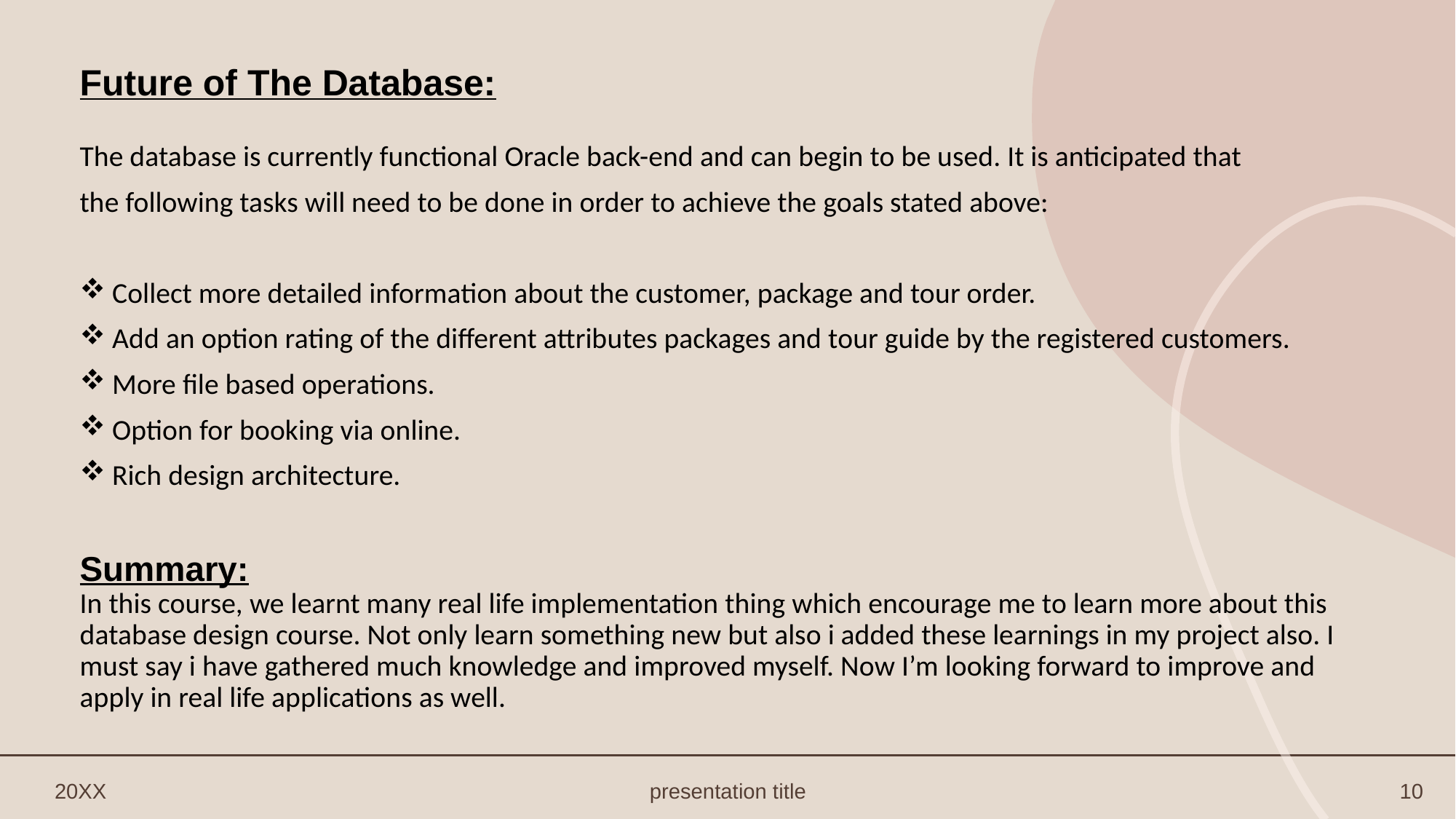

# Future of The Database:
The database is currently functional Oracle back-end and can begin to be used. It is anticipated that
the following tasks will need to be done in order to achieve the goals stated above:

 Collect more detailed information about the customer, package and tour order.
 Add an option rating of the different attributes packages and tour guide by the registered customers.
 More file based operations.
 Option for booking via online.
 Rich design architecture.

Summary:
In this course, we learnt many real life implementation thing which encourage me to learn more about this database design course. Not only learn something new but also i added these learnings in my project also. I must say i have gathered much knowledge and improved myself. Now I’m looking forward to improve and apply in real life applications as well.
20XX
presentation title
10